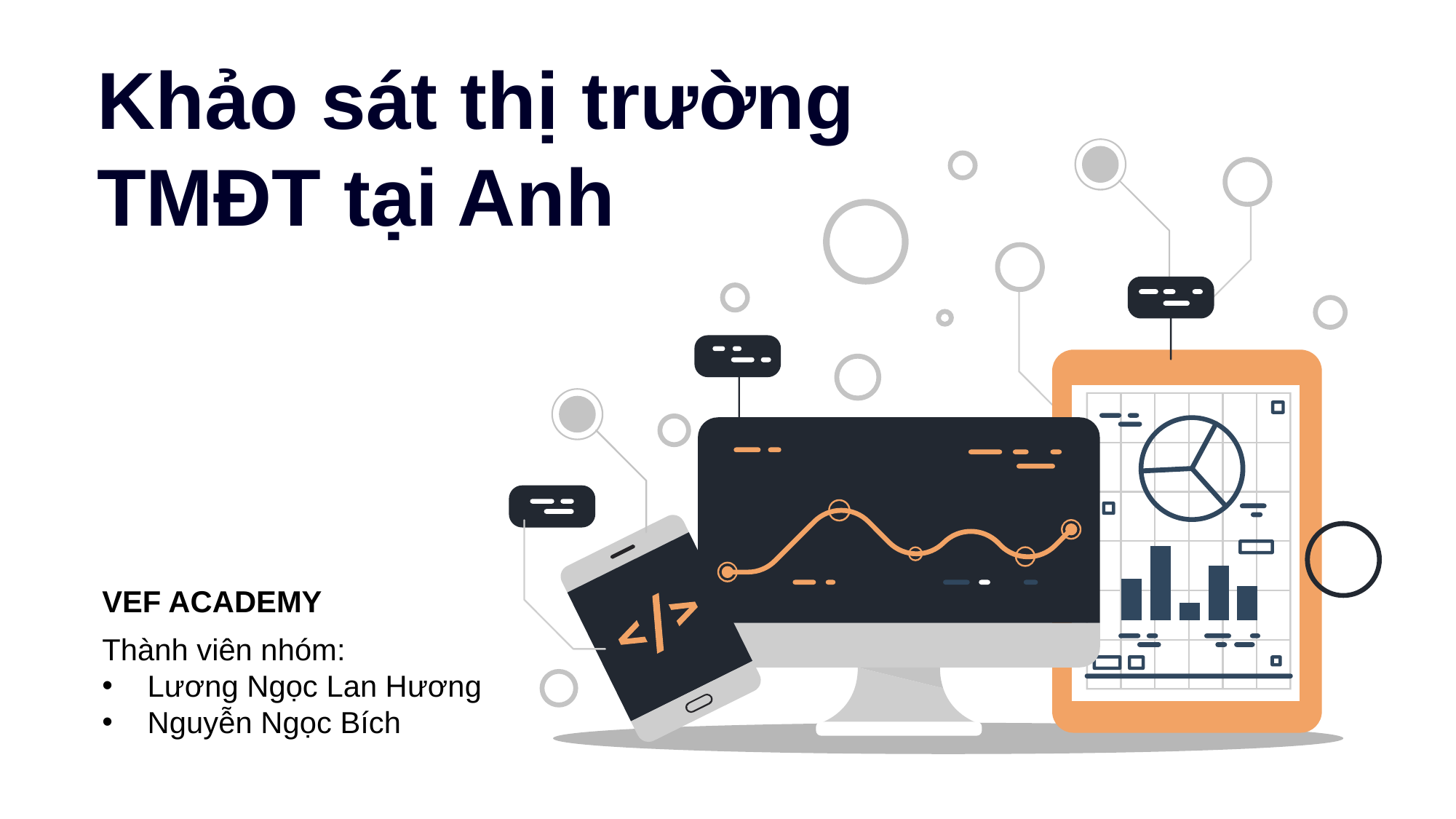

Khảo sát thị trường TMĐT tại Anh

VEF ACADEMY
Thành viên nhóm:
Lương Ngọc Lan Hương
Nguyễn Ngọc Bích